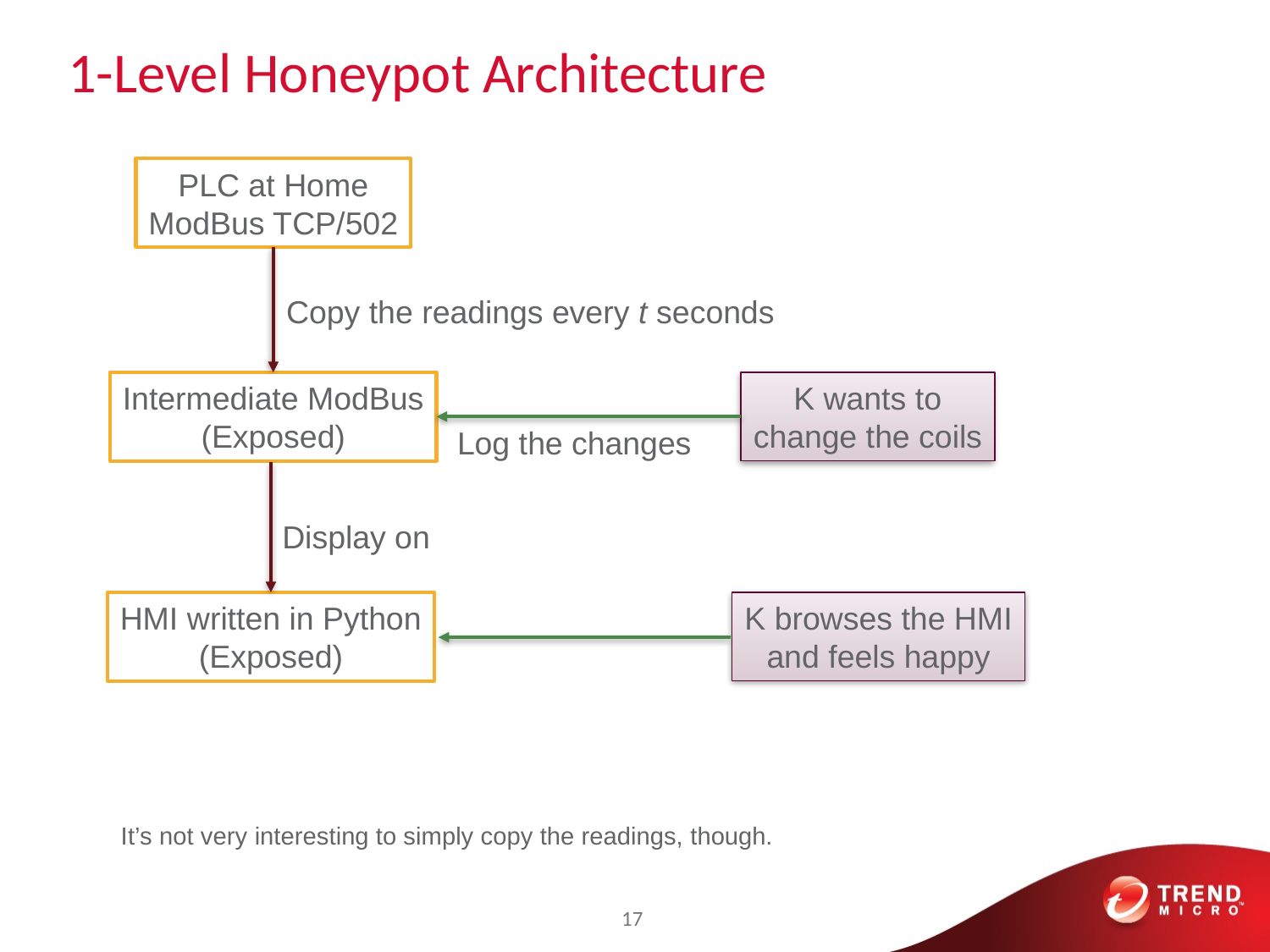

# 1-Level Honeypot Architecture
PLC at Home
ModBus TCP/502
Copy the readings every t seconds
K wants to
change the coils
Intermediate ModBus
(Exposed)
Log the changes
Display on
K browses the HMI
and feels happy
HMI written in Python
(Exposed)
It’s not very interesting to simply copy the readings, though.
17